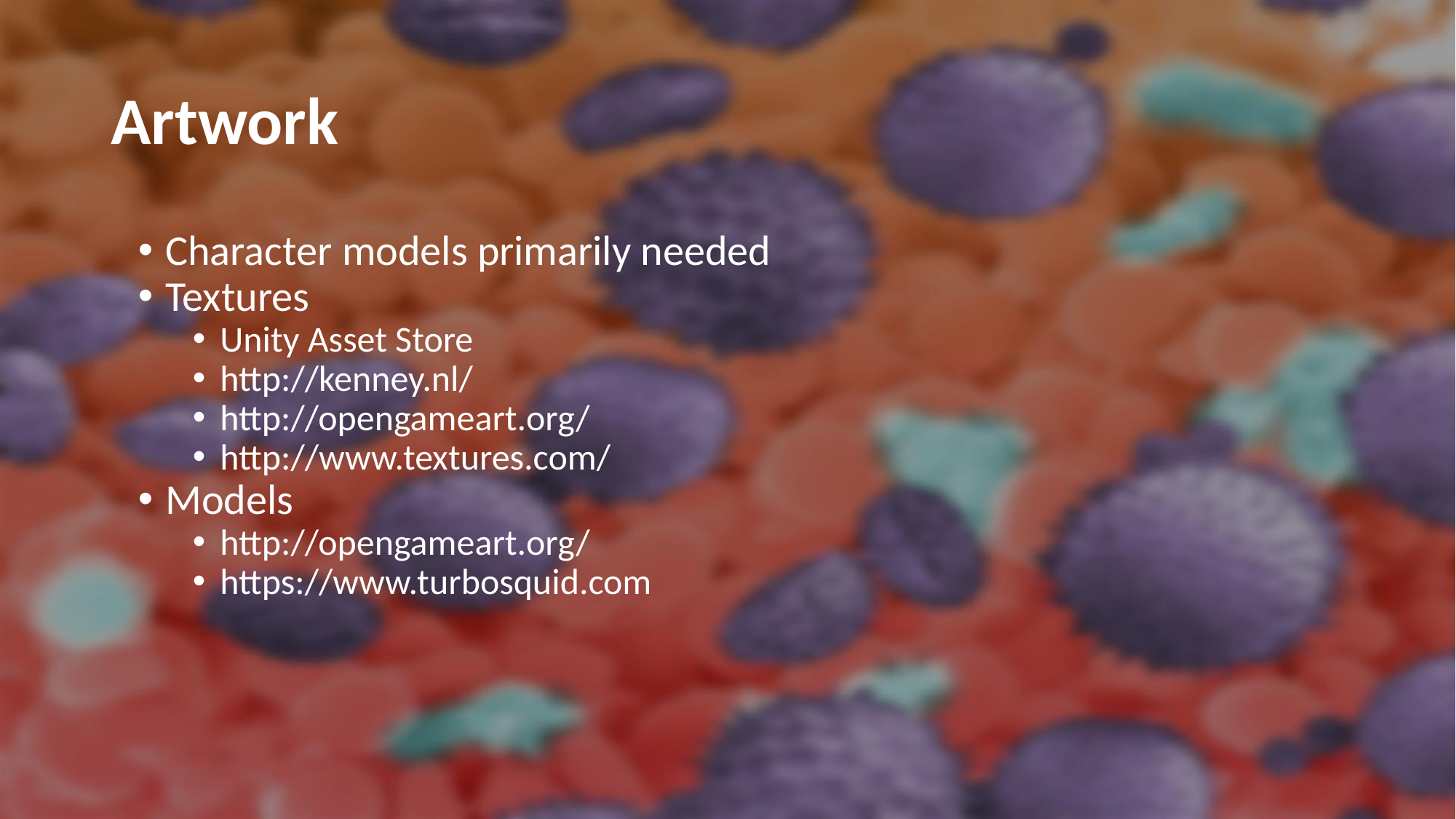

# Artwork
Character models primarily needed
Textures
Unity Asset Store
http://kenney.nl/
http://opengameart.org/
http://www.textures.com/
Models
http://opengameart.org/
https://www.turbosquid.com